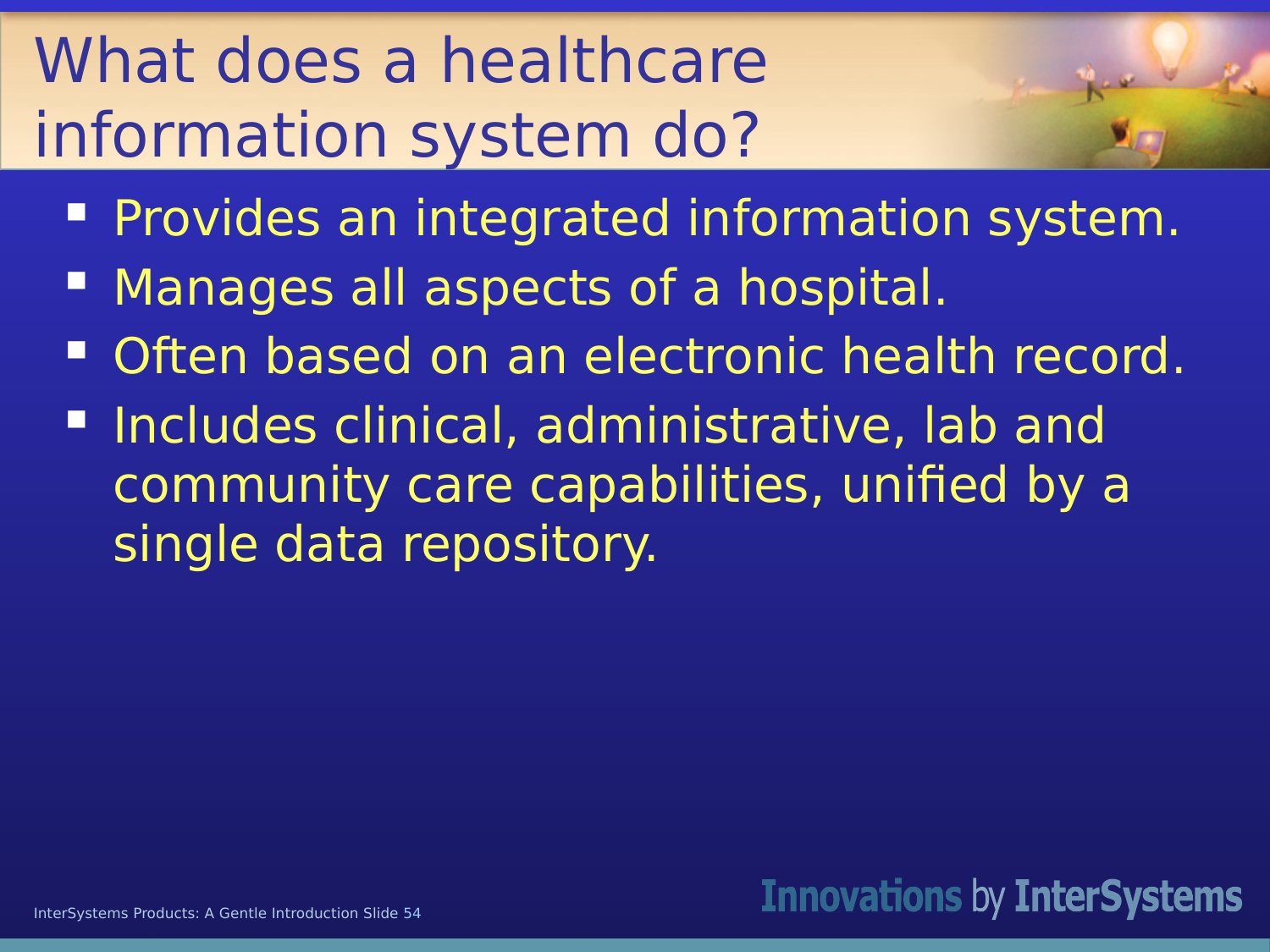

# What does a healthcare information system do?
Provides an integrated information system.
Manages all aspects of a hospital.
Often based on an electronic health record.
Includes clinical, administrative, lab and community care capabilities, unified by a single data repository.